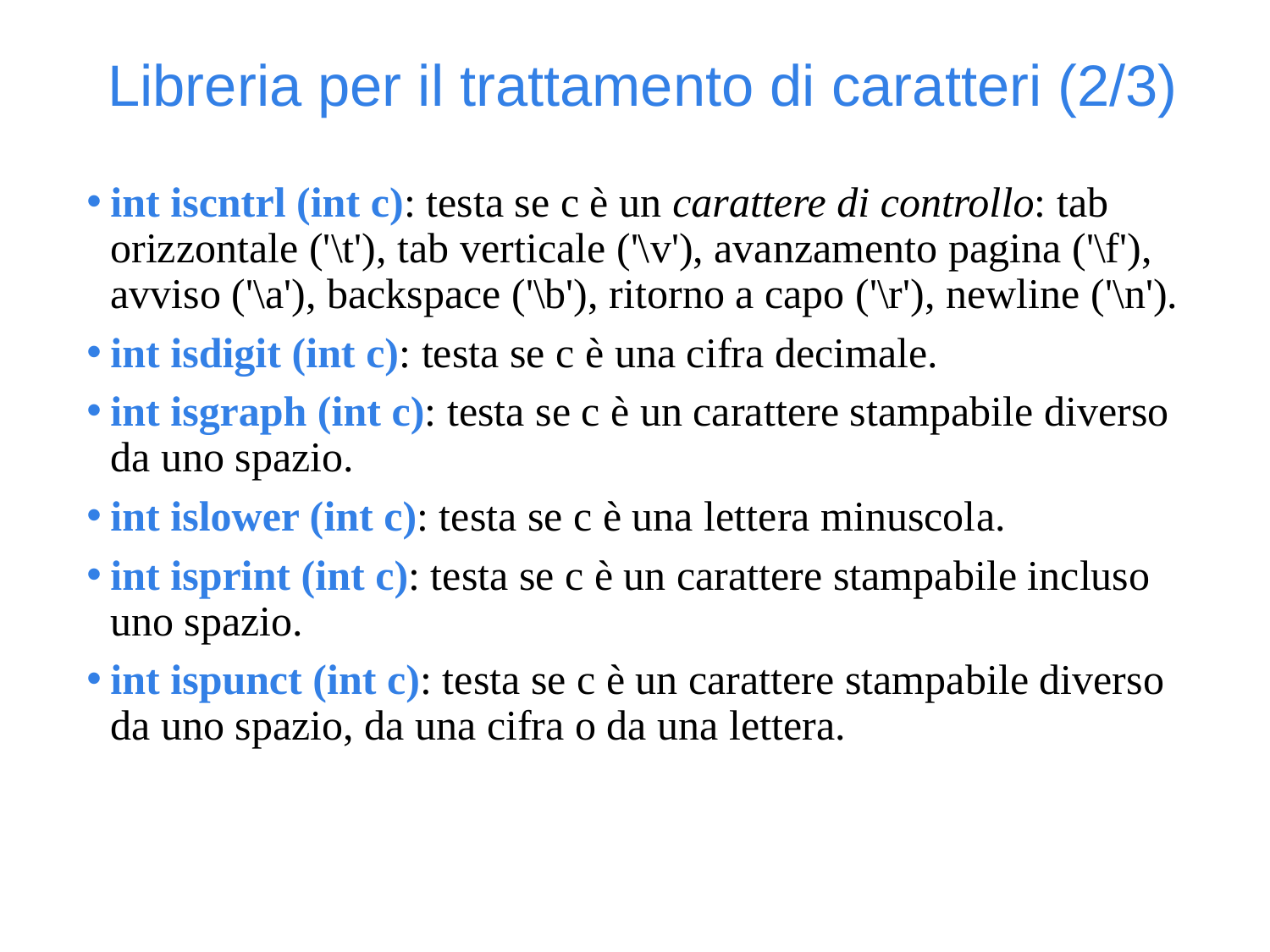

Libreria per il trattamento di caratteri (2/3)

int iscntrl (int c): testa se c è un carattere di controllo: tab orizzontale ('\t'), tab verticale ('\v'), avanzamento pagina ('\f'), avviso ('\a'), backspace ('\b'), ritorno a capo ('\r'), newline ('\n').
int isdigit (int c): testa se c è una cifra decimale.
int isgraph (int c): testa se c è un carattere stampabile diverso da uno spazio.
int islower (int c): testa se c è una lettera minuscola.
int isprint (int c): testa se c è un carattere stampabile incluso uno spazio.
int ispunct (int c): testa se c è un carattere stampabile diverso da uno spazio, da una cifra o da una lettera.